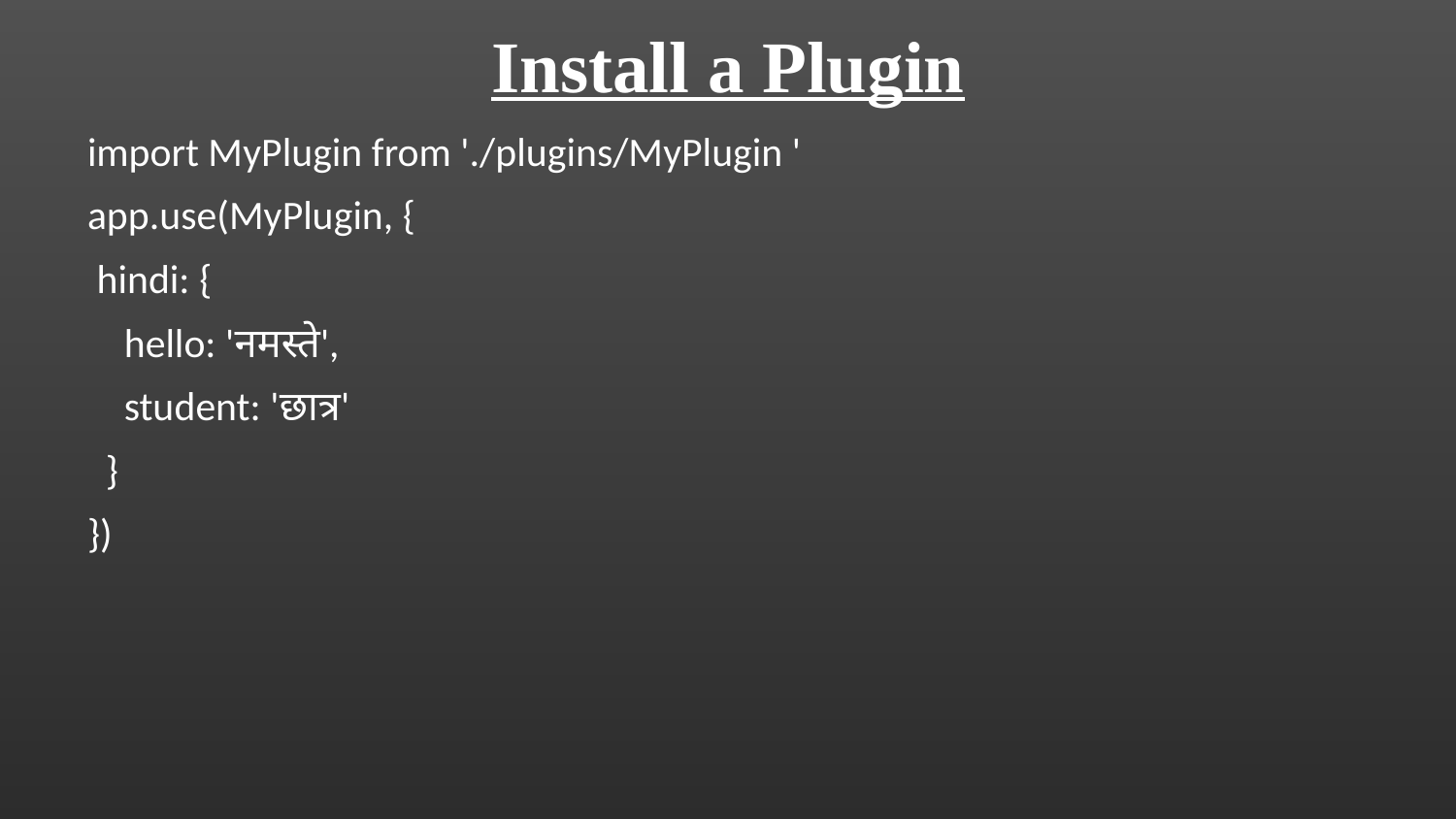

Install a Plugin
import MyPlugin from './plugins/MyPlugin '
app.use(MyPlugin, {
 hindi: {
    hello: 'नमस्ते',
    student: 'छात्र'
  }
})